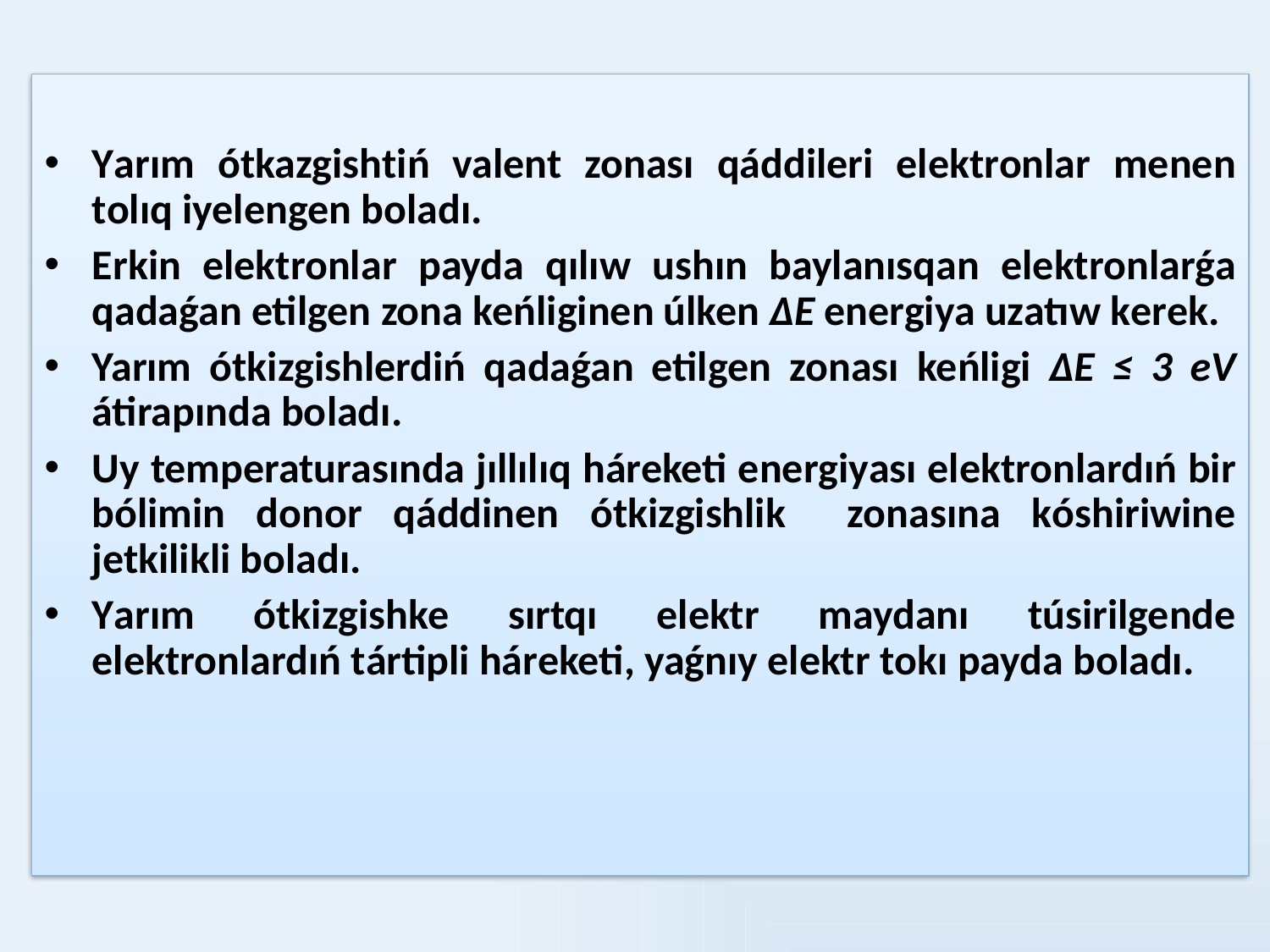

Yarım ótkazgishtiń valent zonası qáddileri elektronlar menen tolıq iyelengen boladı.
Erkin elektronlar payda qılıw ushın baylanısqan elektronlarǵa qadaǵan etilgen zona keńliginen úlken ΔE energiya uzatıw kerek.
Yarım ótkizgishlerdiń qadaǵan etilgen zonası keńligi ΔE ≤ 3 eV átirapında boladı.
Uy temperaturasında jıllılıq háreketi energiyası elektronlardıń bir bólimin donor qáddinen ótkizgishlik  zonasına kóshiriwine jetkilikli boladı.
Yarım ótkizgishke sırtqı elektr maydanı túsirilgende elektronlardıń tártipli háreketi, yaǵnıy elektr tokı payda boladı.